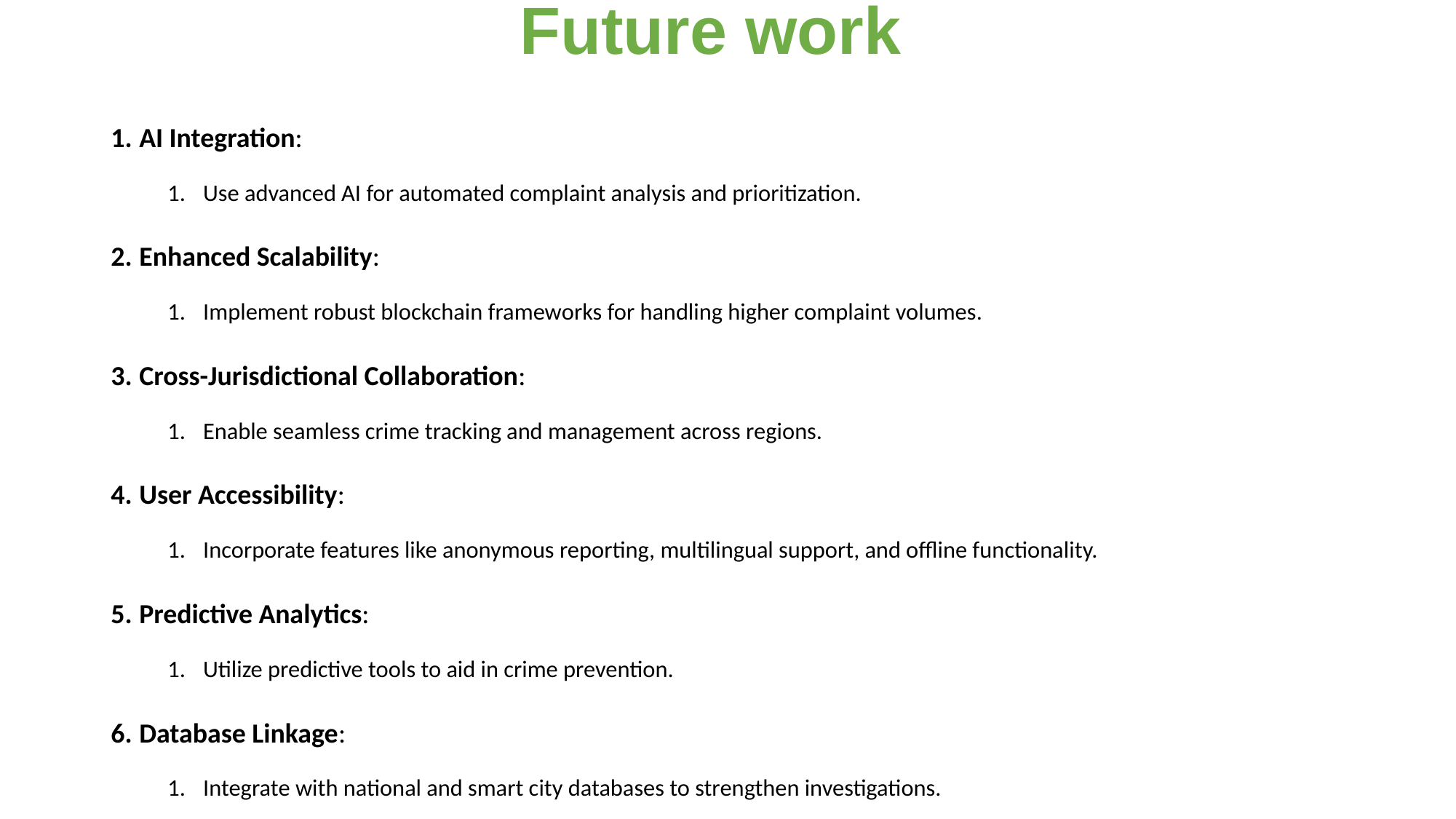

# Future work
AI Integration:
Use advanced AI for automated complaint analysis and prioritization.
Enhanced Scalability:
Implement robust blockchain frameworks for handling higher complaint volumes.
Cross-Jurisdictional Collaboration:
Enable seamless crime tracking and management across regions.
User Accessibility:
Incorporate features like anonymous reporting, multilingual support, and offline functionality.
Predictive Analytics:
Utilize predictive tools to aid in crime prevention.
Database Linkage:
Integrate with national and smart city databases to strengthen investigations.